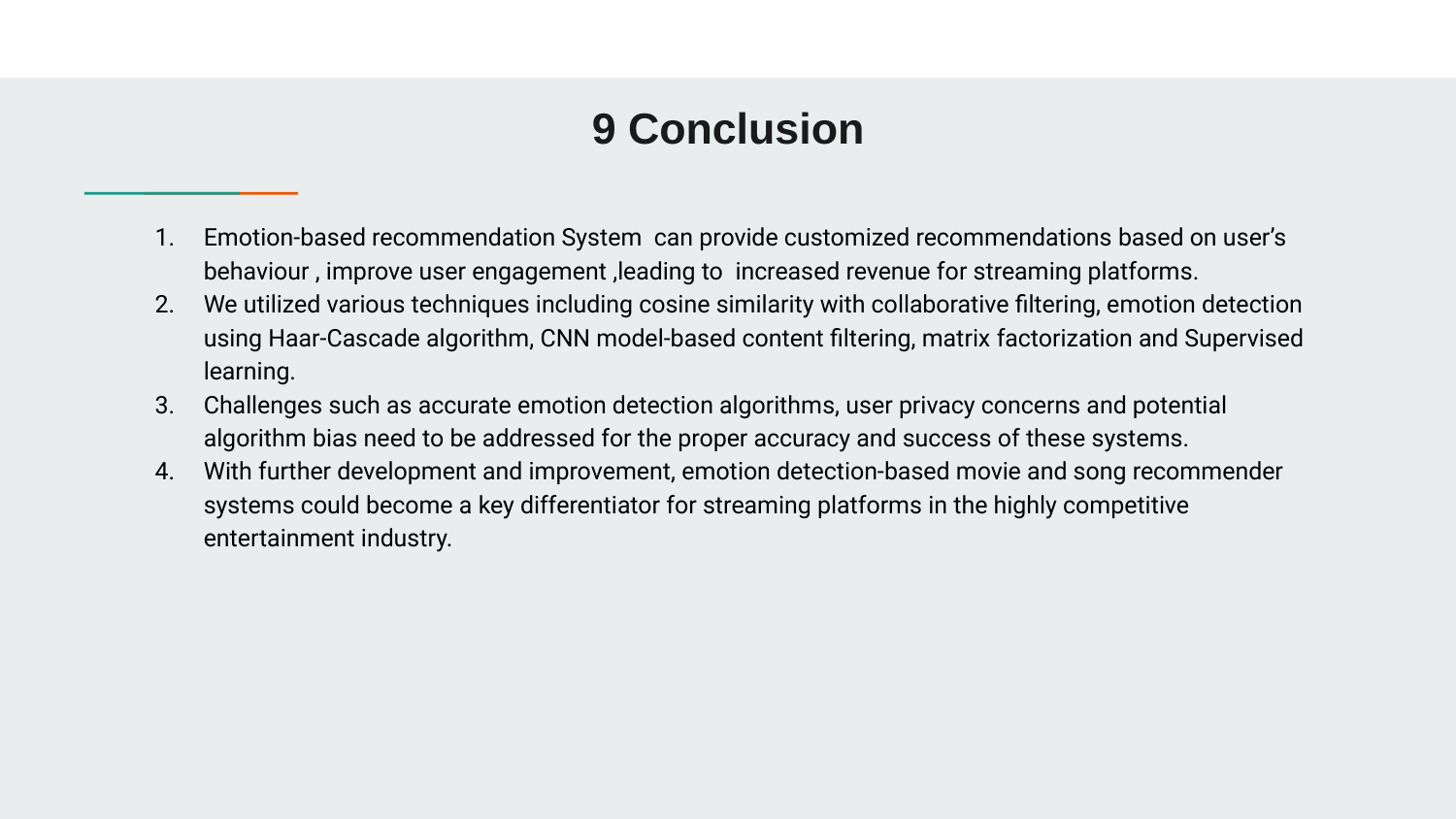

# 9 Conclusion
Emotion-based recommendation System  can provide customized recommendations based on user’s behaviour , improve user engagement ,leading to  increased revenue for streaming platforms.
We utilized various techniques including cosine similarity with collaborative filtering, emotion detection using Haar-Cascade algorithm, CNN model-based content filtering, matrix factorization and Supervised learning.
Challenges such as accurate emotion detection algorithms, user privacy concerns and potential algorithm bias need to be addressed for the proper accuracy and success of these systems.
With further development and improvement, emotion detection-based movie and song recommender systems could become a key differentiator for streaming platforms in the highly competitive entertainment industry.